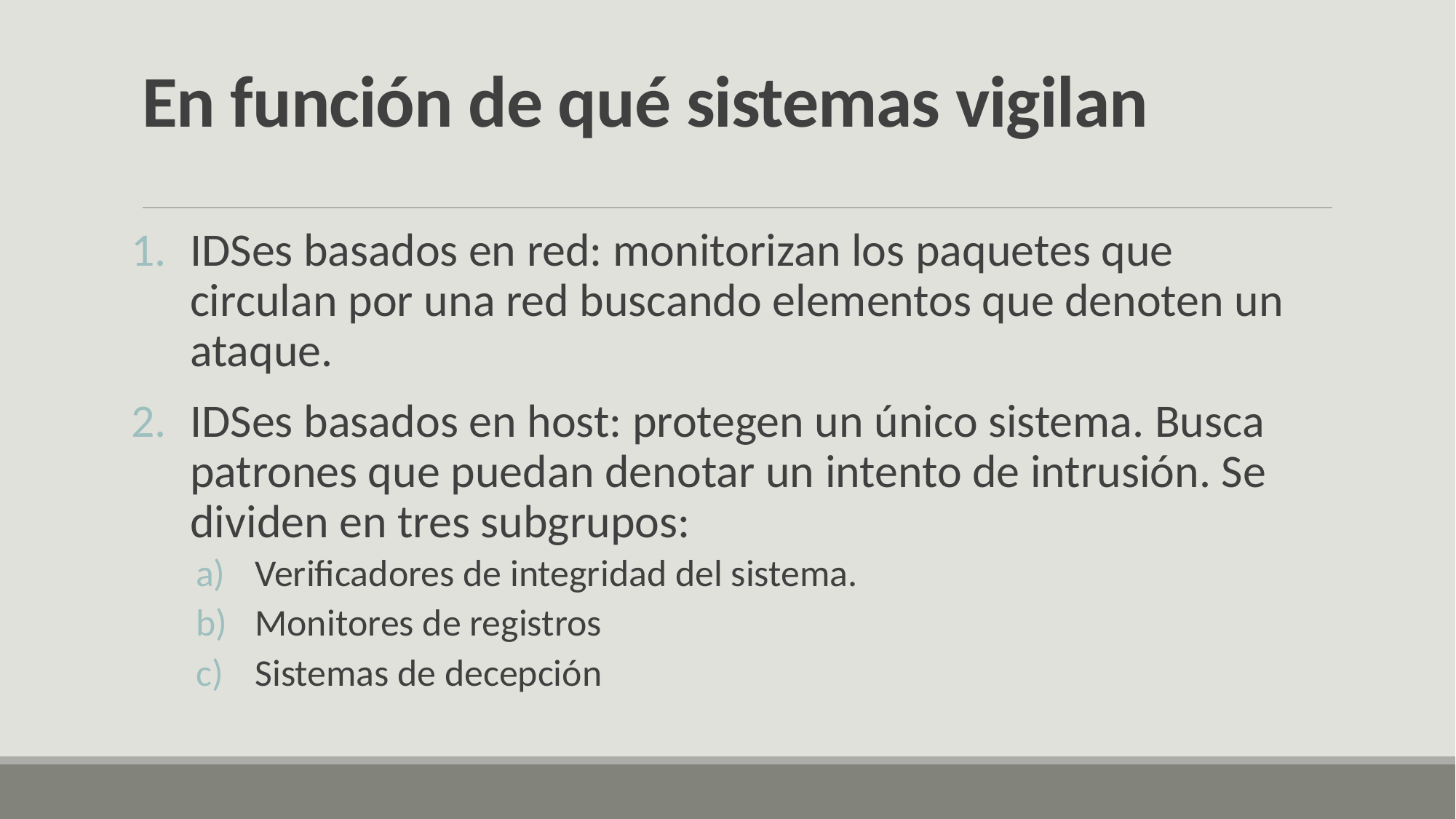

# En función de qué sistemas vigilan
IDSes basados en red: monitorizan los paquetes que circulan por una red buscando elementos que denoten un ataque.
IDSes basados en host: protegen un único sistema. Busca patrones que puedan denotar un intento de intrusión. Se dividen en tres subgrupos:
Verificadores de integridad del sistema.
Monitores de registros
Sistemas de decepción